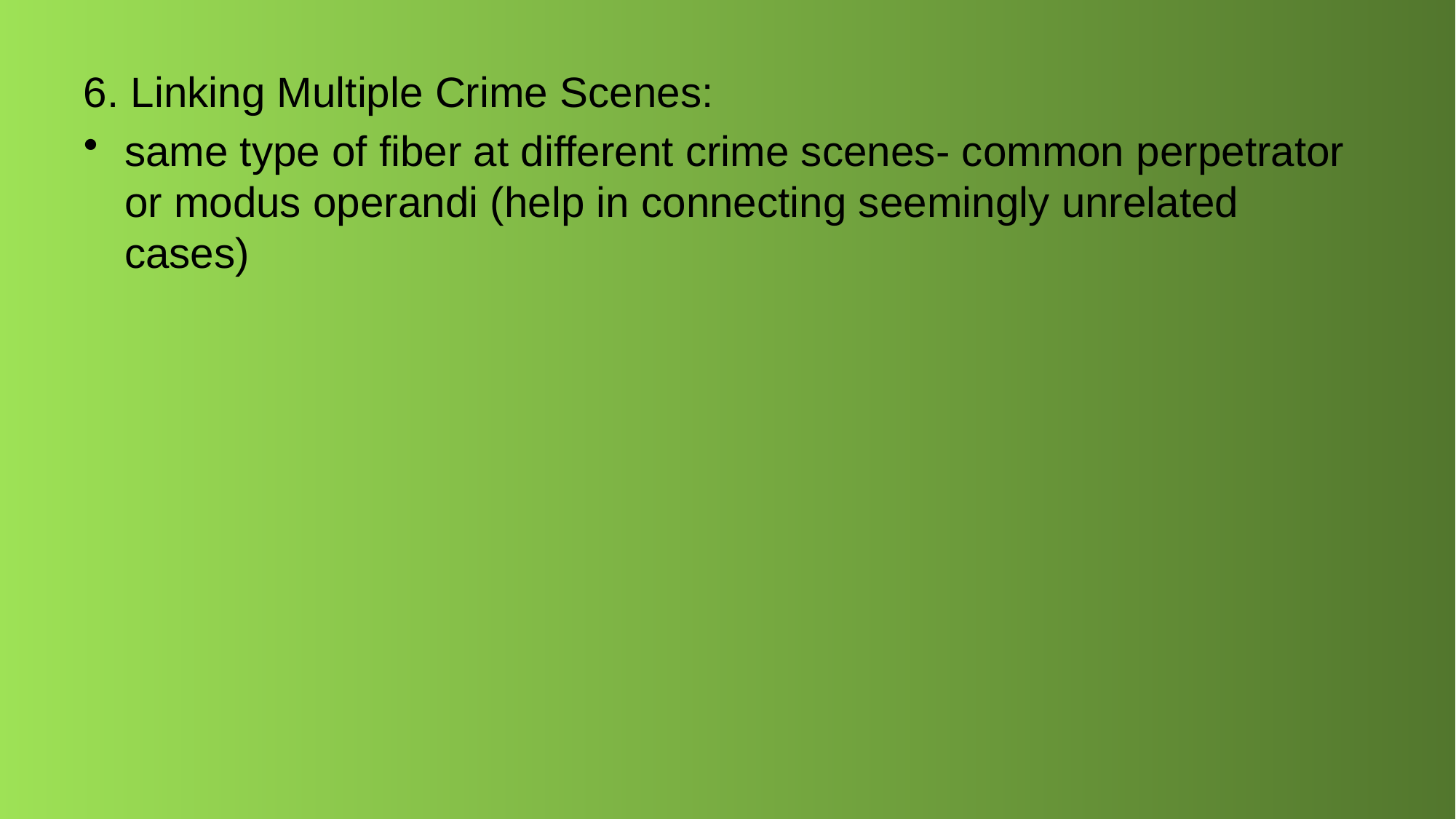

6. Linking Multiple Crime Scenes:
same type of fiber at different crime scenes- common perpetrator or modus operandi (help in connecting seemingly unrelated cases)